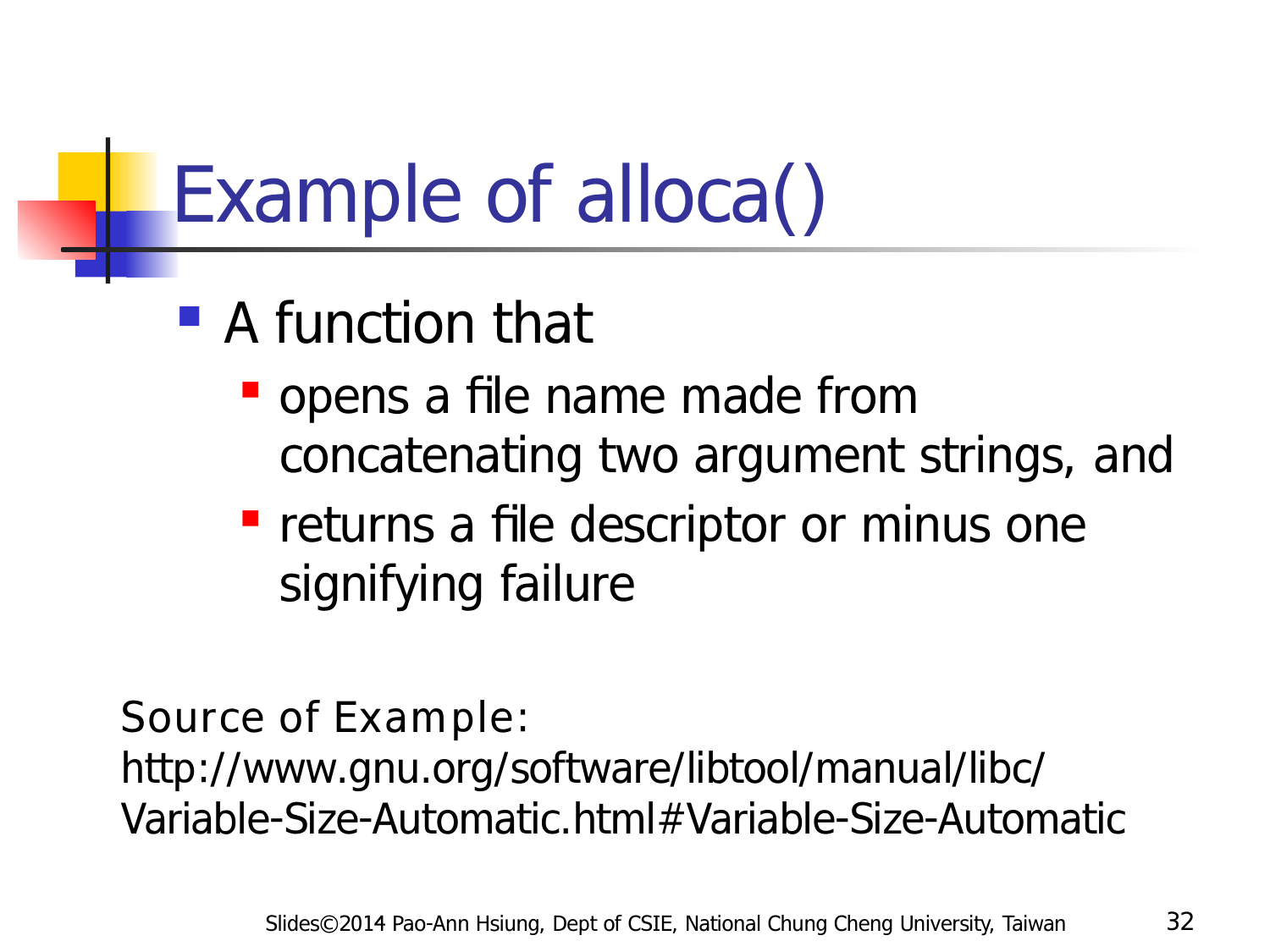

# Example of alloca()
A function that
opens a file name made from concatenating two argument strings, and
returns a file descriptor or minus one signifying failure
Source of Example:
http://www.gnu.org/software/libtool/manual/libc/Variable-Size-Automatic.html#Variable-Size-Automatic
Slides©2014 Pao-Ann Hsiung, Dept of CSIE, National Chung Cheng University, Taiwan
32